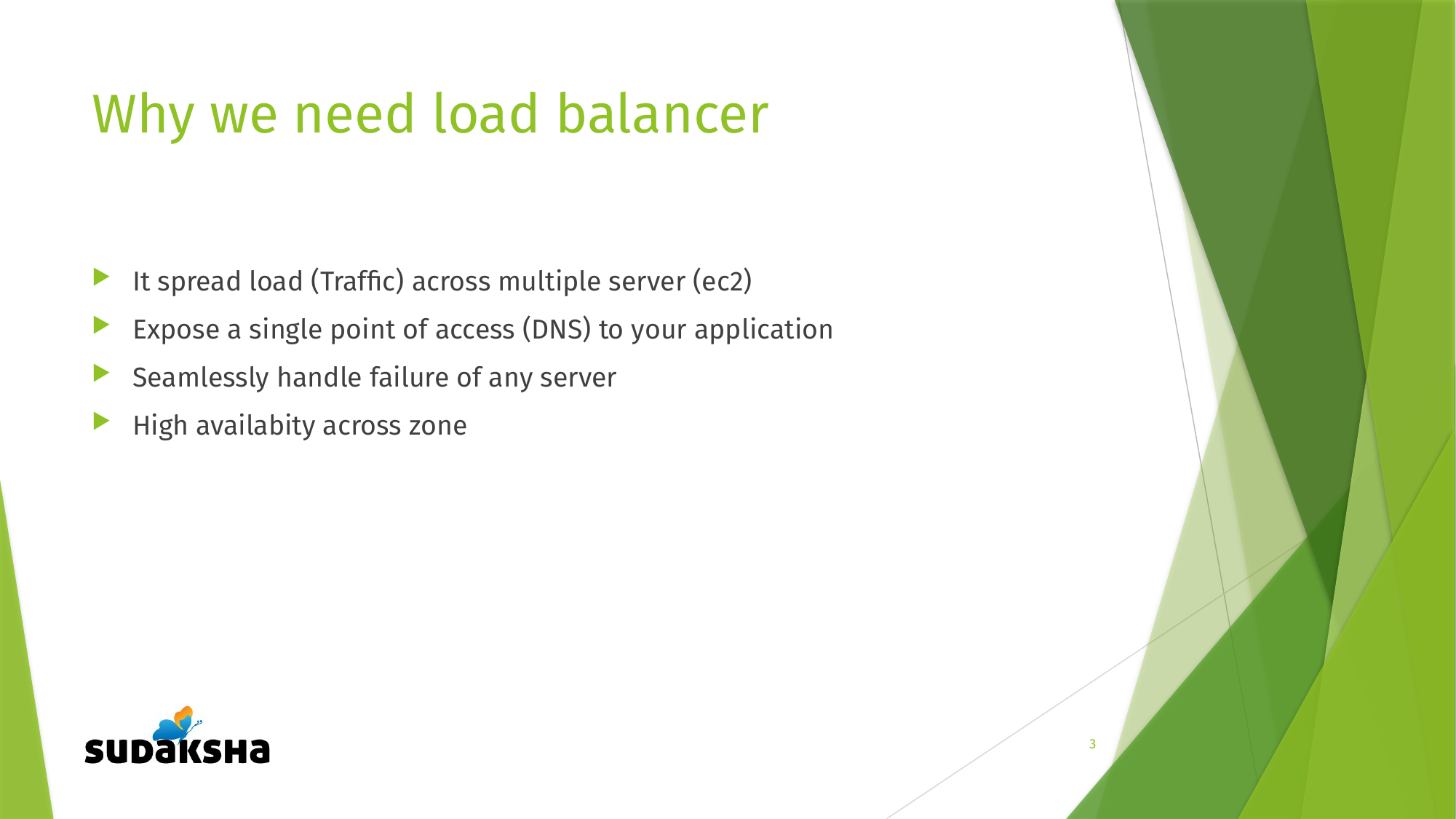

# Why we need load balancer
It spread load (Traffic) across multiple server (ec2)
Expose a single point of access (DNS) to your application
Seamlessly handle failure of any server
High availabity across zone

3